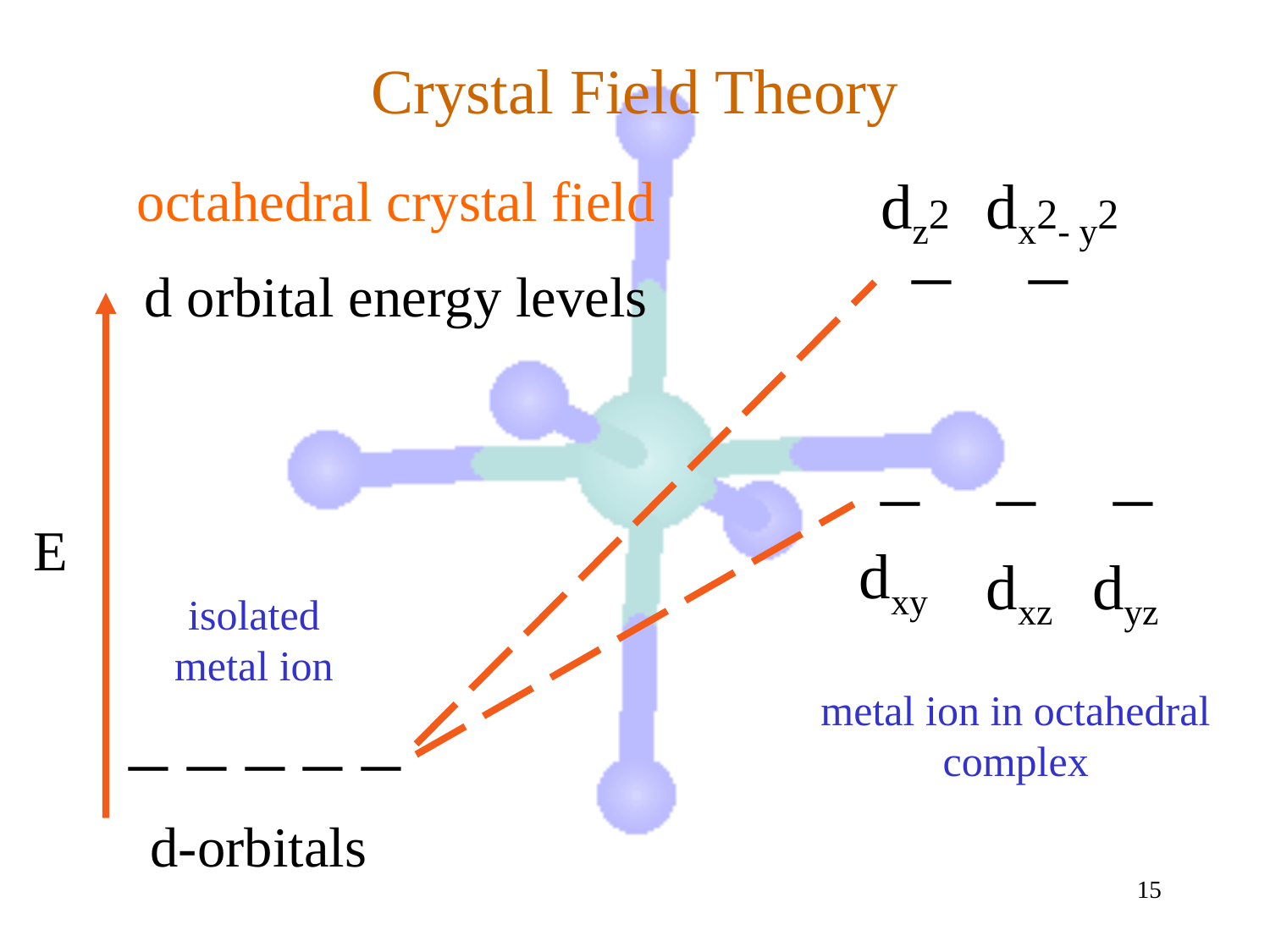

Crystal Field Theory
octahedral crystal field
d orbital energy levels
dz2
dx2- y2
_    _

_    _    _

E
dxy
dxz
dyz
isolated metal ion
_ _ _ _ _
d-orbitals
metal ion in octahedral complex
15